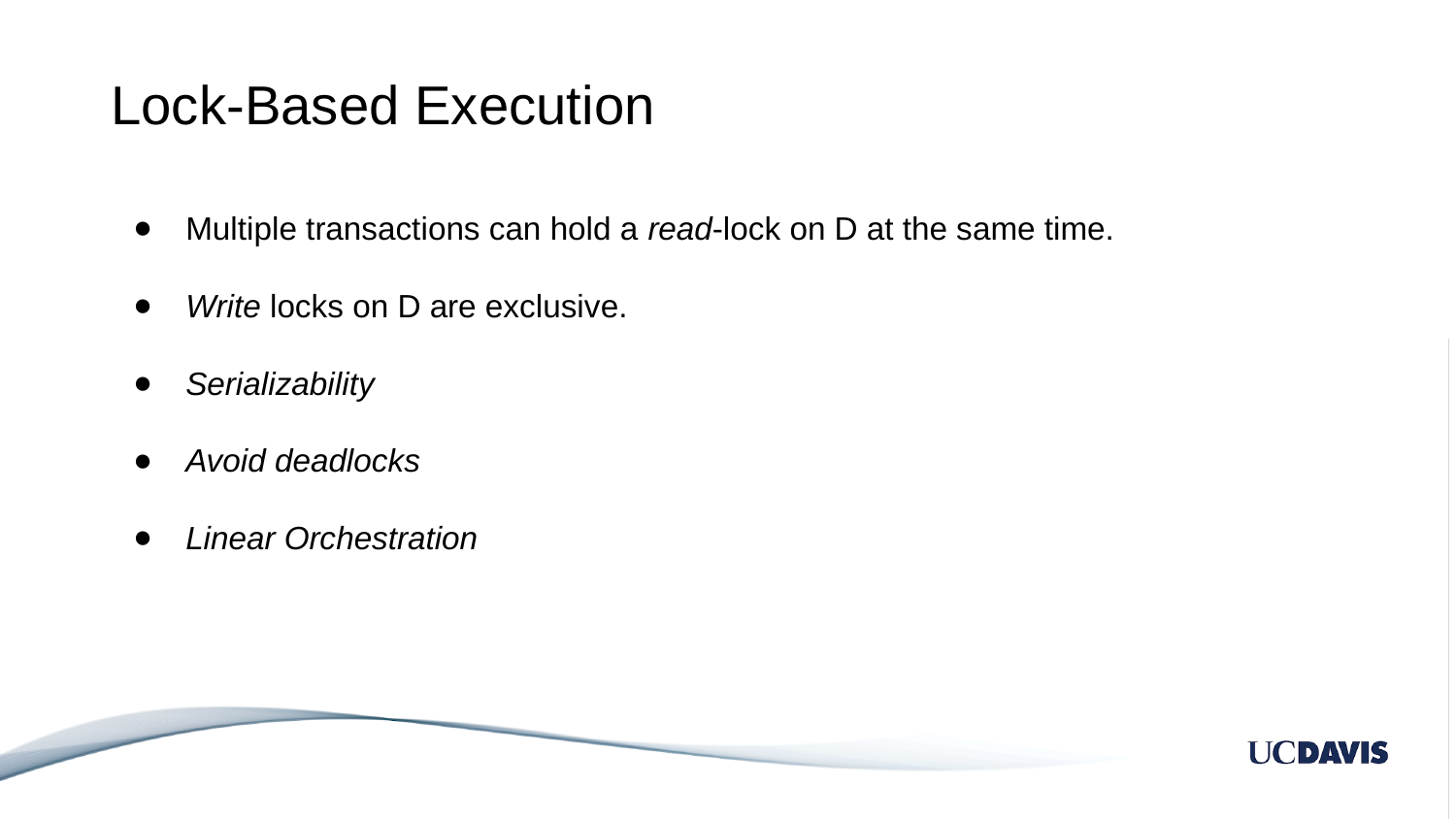

# Lock-Based Execution

Multiple transactions can hold a read-lock on D at the same time.

Write locks on D are exclusive.

Serializability

Avoid deadlocks
Linear Orchestration